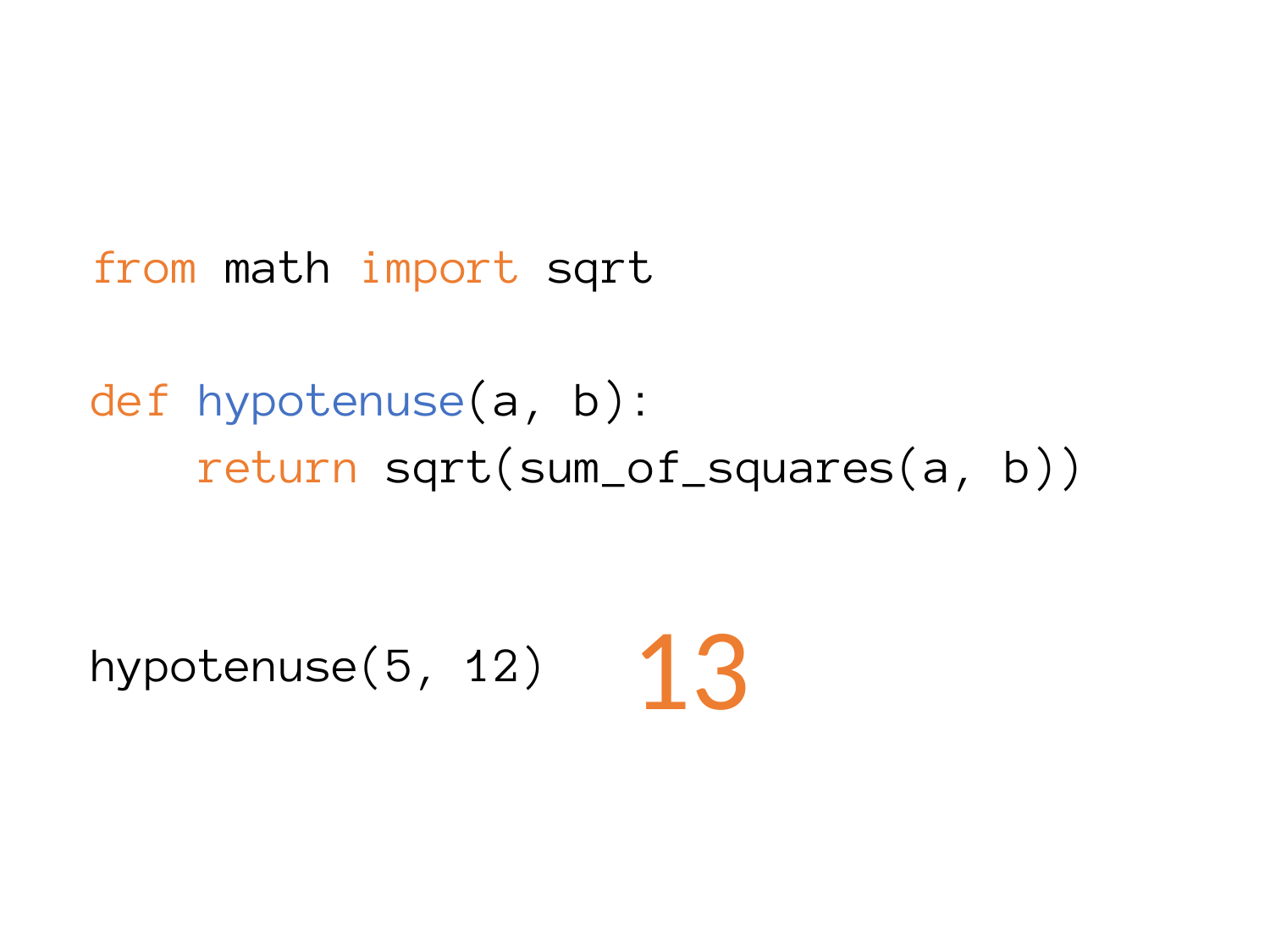

from math import sqrt

def hypotenuse(a, b):
    return sqrt(sum_of_squares(a, b))

hypotenuse(5, 12)
13